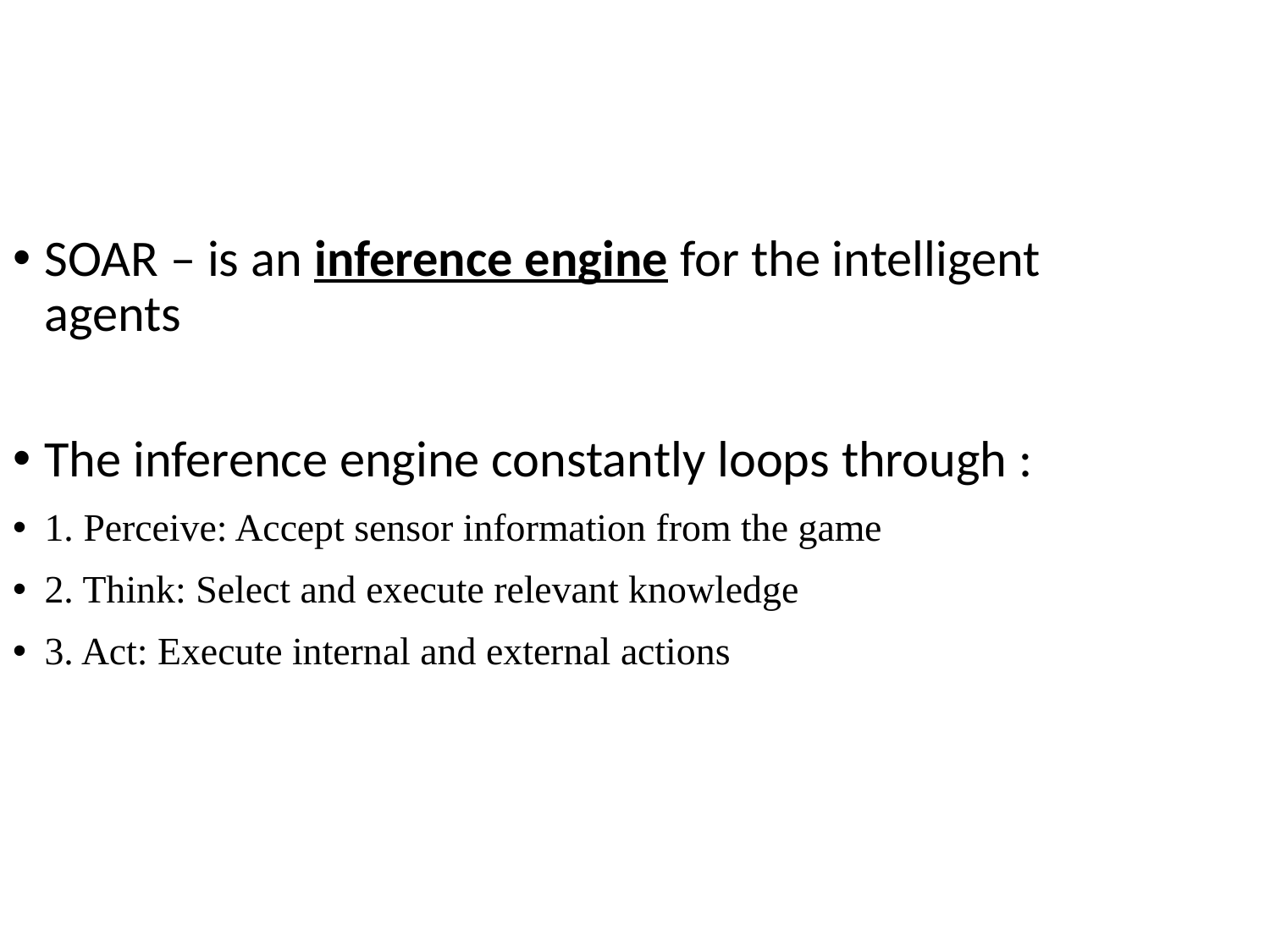

SOAR – is an inference engine for the intelligent agents

The inference engine constantly loops through :
1. Perceive: Accept sensor information from the game
2. Think: Select and execute relevant knowledge
3. Act: Execute internal and external actions